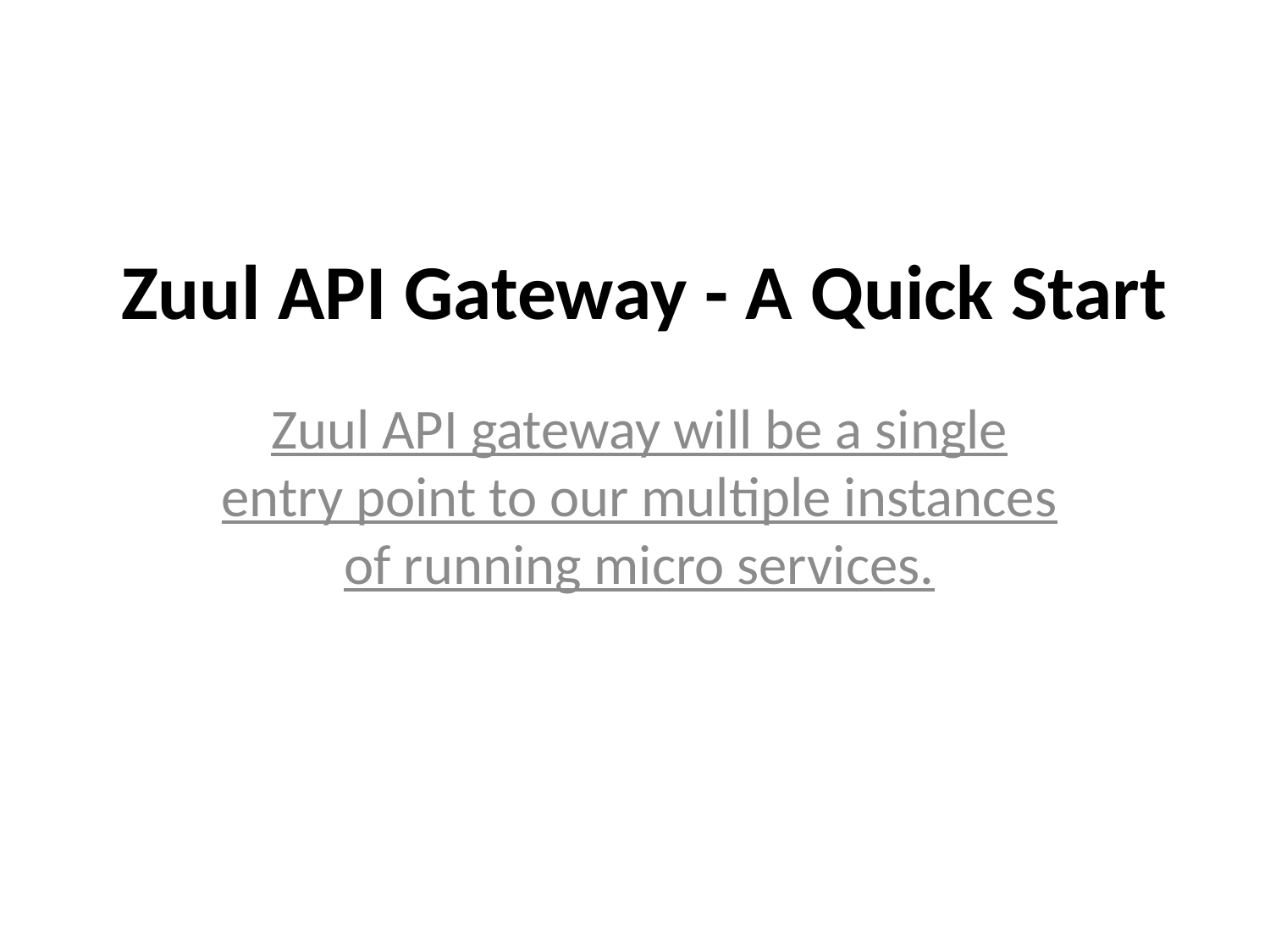

# Zuul API Gateway - A Quick Start
Zuul API gateway will be a single entry point to our multiple instances of running micro services.